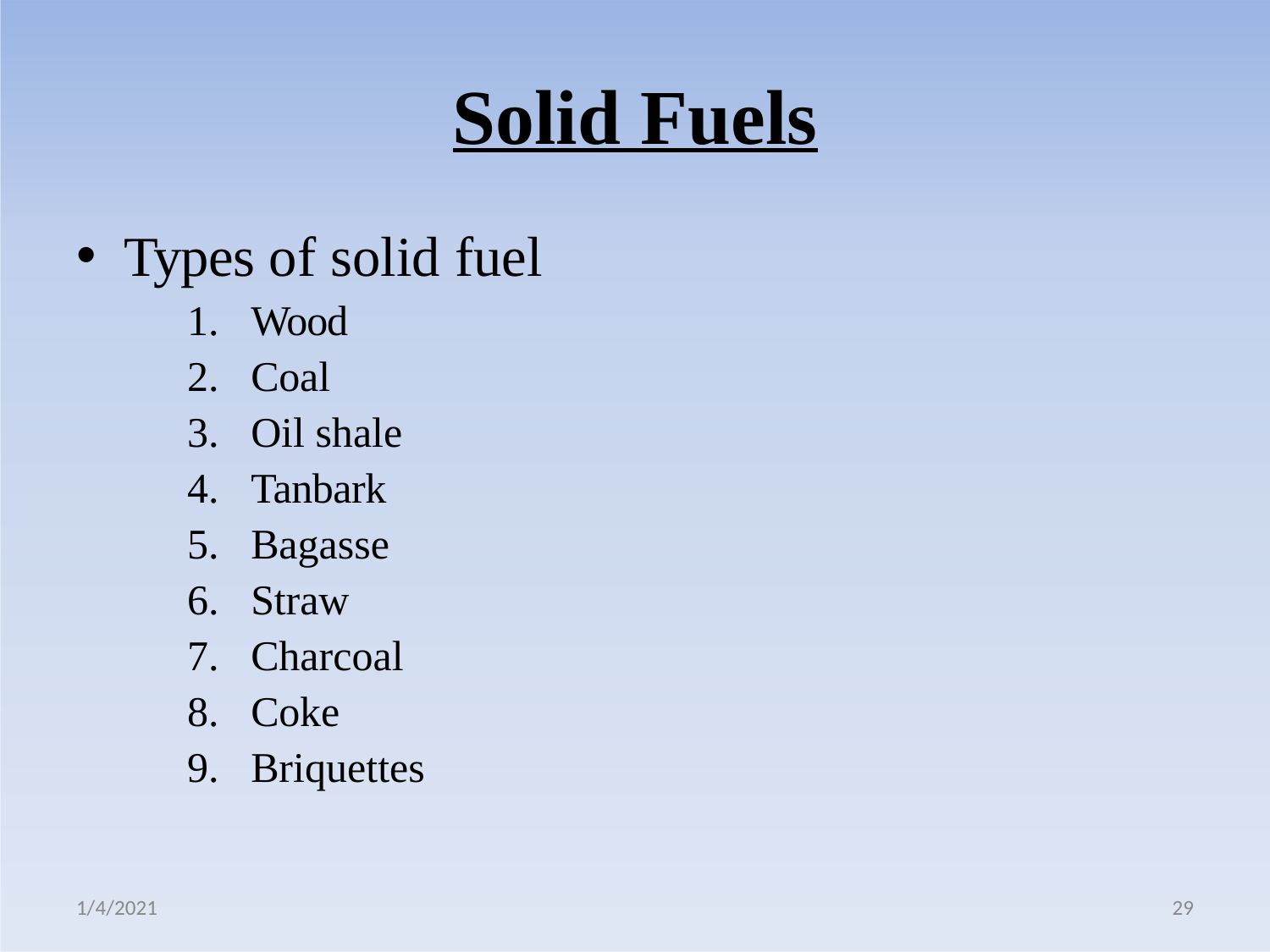

# Solid Fuels
Types of solid fuel
Wood
Coal
Oil shale
Tanbark
Bagasse
Straw
Charcoal
Coke
Briquettes
1/4/2021
29